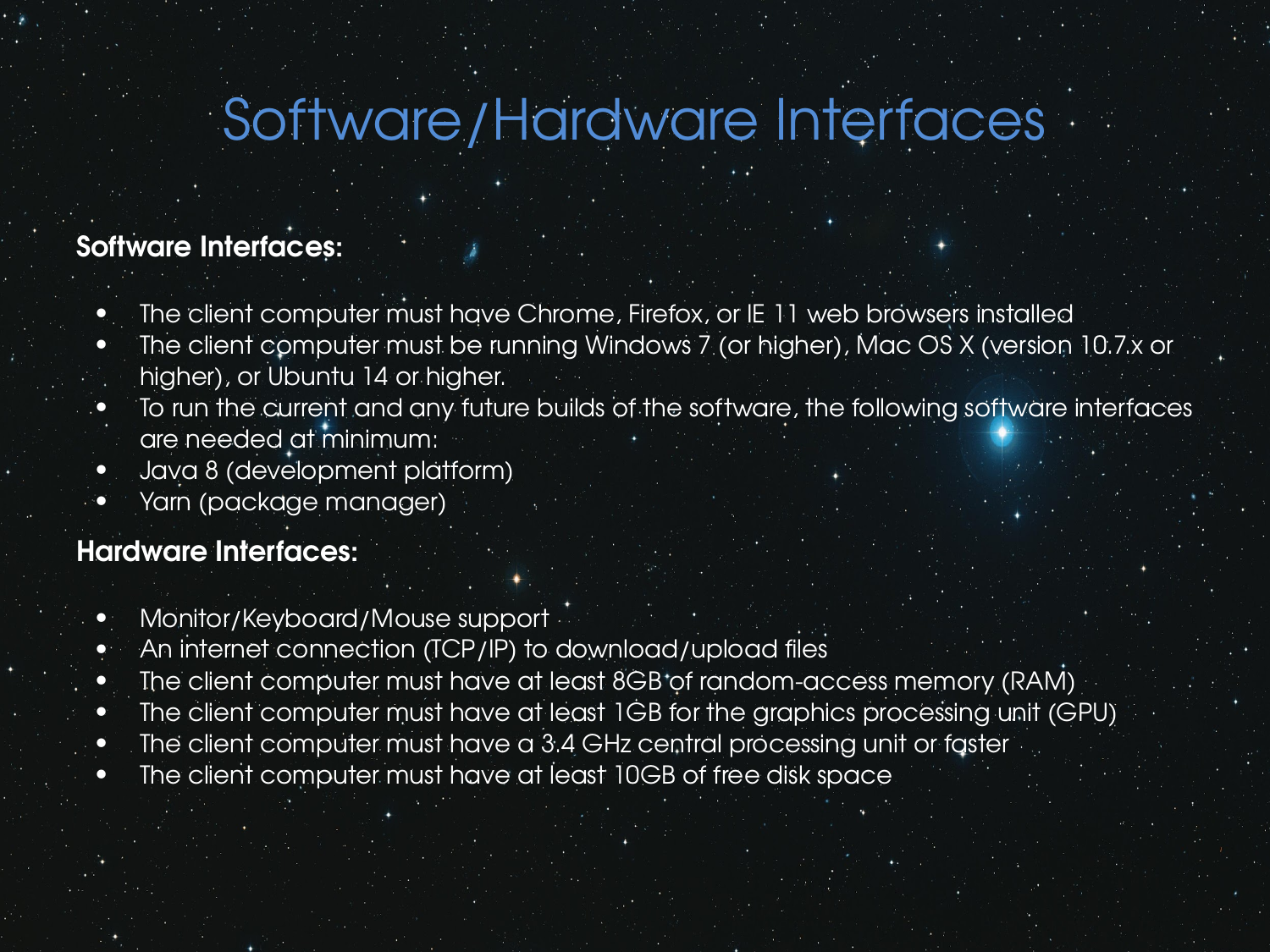

# Software/Hardware Interfaces
Software Interfaces:

The client computer must have Chrome, Firefox, or IE 11 web browsers installed
The client computer must be running Windows 7 (or higher), Mac OS X (version 10.7.x or higher), or Ubuntu 14 or higher.
To run the current and any future builds of the software, the following software interfaces are needed at minimum:
Java 8 (development platform)
Yarn (package manager)
Hardware Interfaces:

Monitor/Keyboard/Mouse support
An internet connection (TCP/IP) to download/upload files
The client computer must have at least 8GB of random-access memory (RAM)
The client computer must have at least 1GB for the graphics processing unit (GPU)
The client computer must have a 3.4 GHz central processing unit or faster
The client computer must have at least 10GB of free disk space